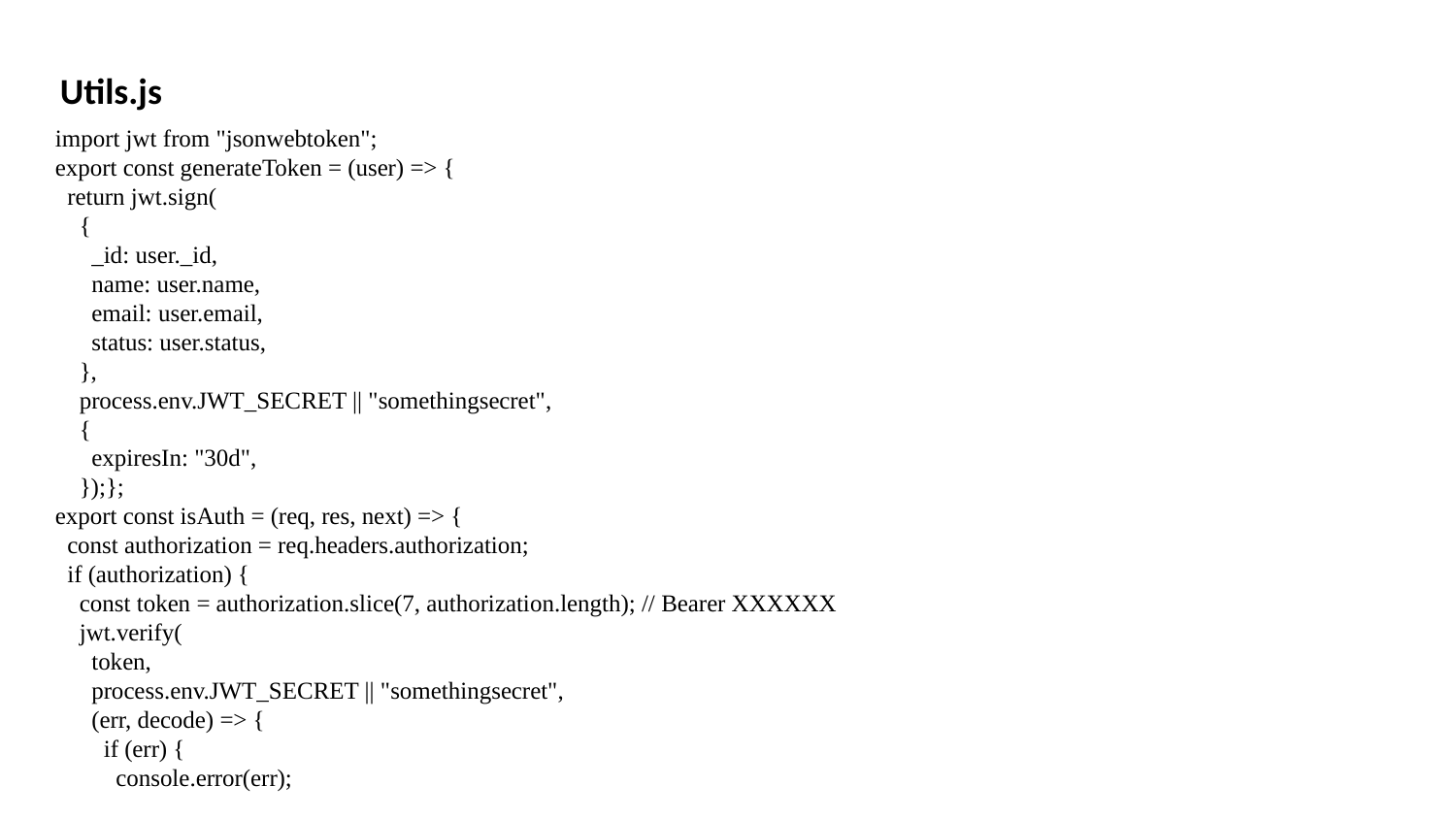

# Utils.js
import jwt from "jsonwebtoken";
export const generateToken = (user) => {
  return jwt.sign(
    {
      _id: user._id,
      name: user.name,
      email: user.email,
      status: user.status,
    },
    process.env.JWT_SECRET || "somethingsecret",
    {
      expiresIn: "30d",
    });};
export const isAuth = (req, res, next) => {
  const authorization = req.headers.authorization;
  if (authorization) {
    const token = authorization.slice(7, authorization.length); // Bearer XXXXXX
    jwt.verify(
      token,
      process.env.JWT_SECRET || "somethingsecret",
      (err, decode) => {
        if (err) {
          console.error(err);